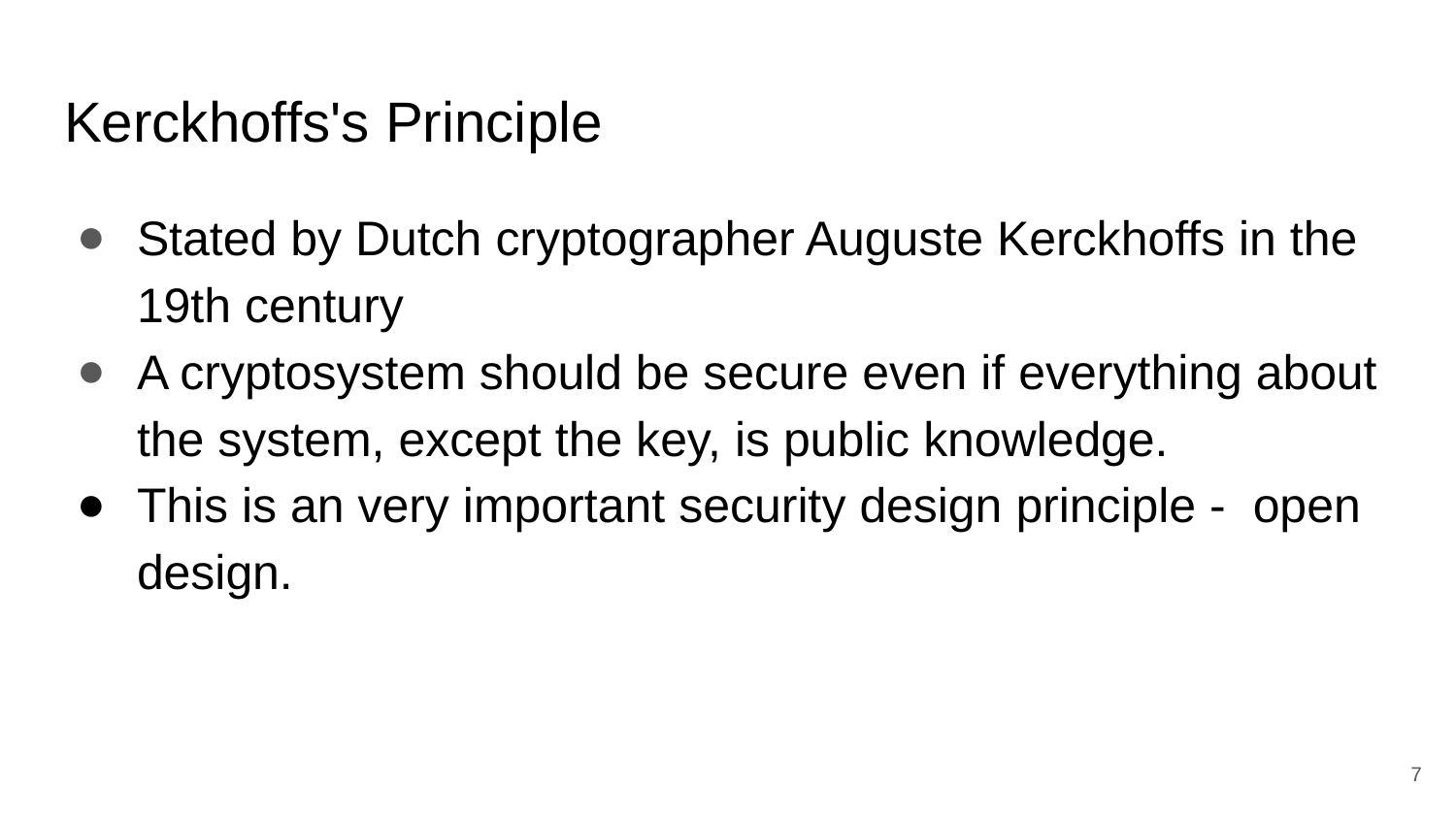

# Kerckhoffs's Principle
Stated by Dutch cryptographer Auguste Kerckhoffs in the 19th century
A cryptosystem should be secure even if everything about the system, except the key, is public knowledge.
This is an very important security design principle -  open design.
7